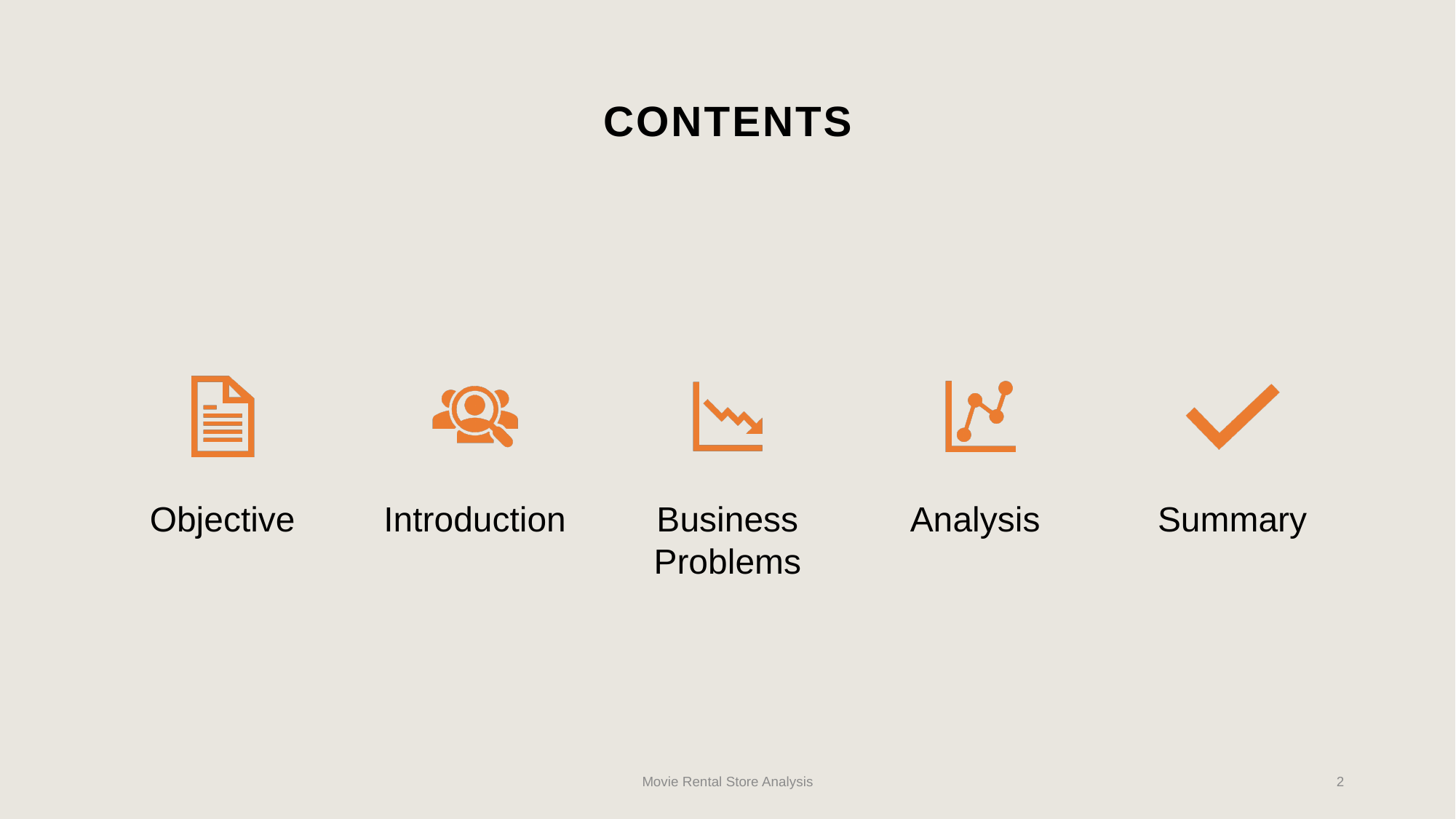

# CONTENTS
Objective
Introduction
Business Problems
Analysis
Summary
Movie Rental Store Analysis
2